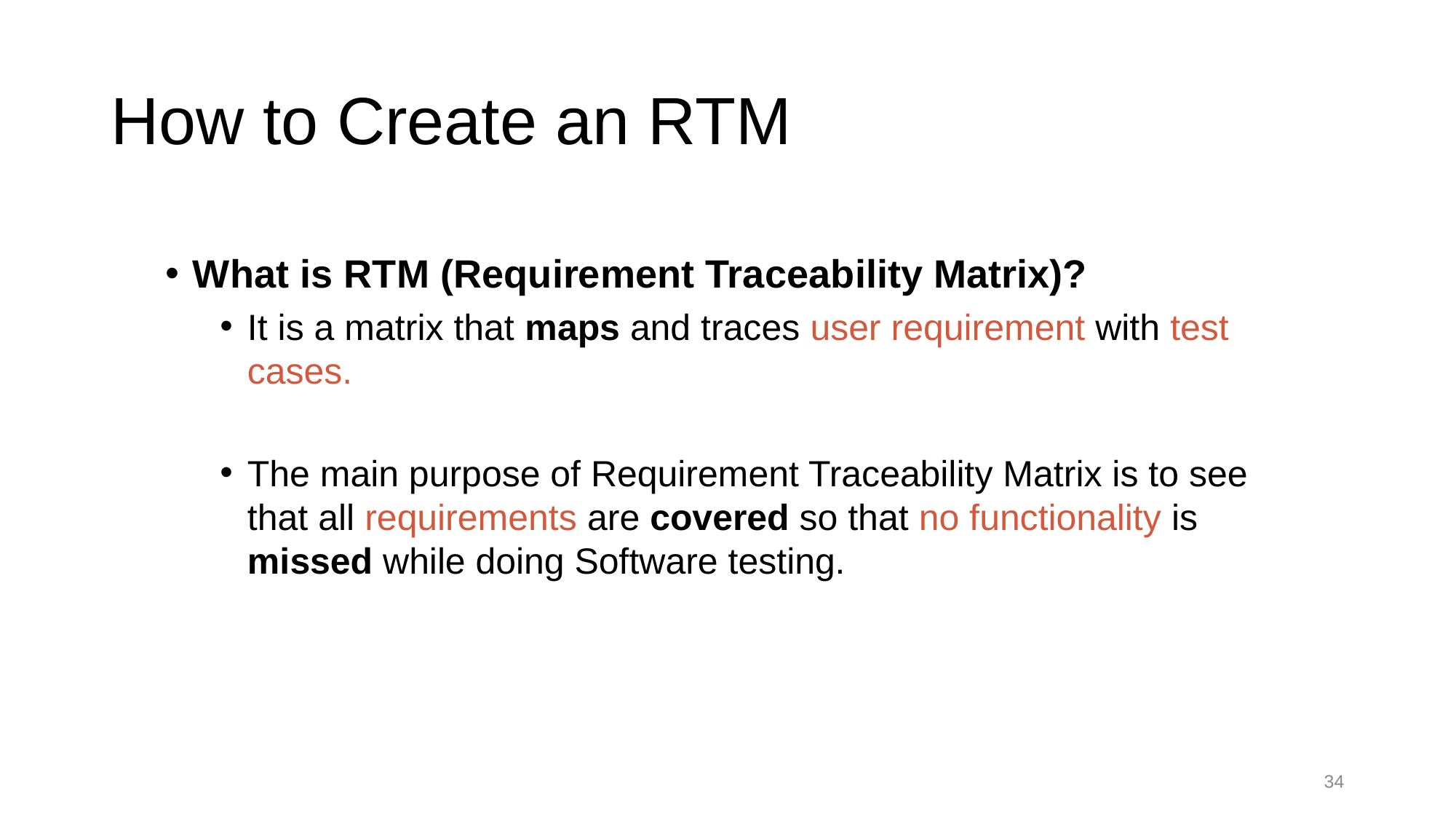

# How to Create an RTM
What is RTM (Requirement Traceability Matrix)?
It is a matrix that maps and traces user requirement with test cases.

The main purpose of Requirement Traceability Matrix is to see that all requirements are covered so that no functionality is missed while doing Software testing.
34